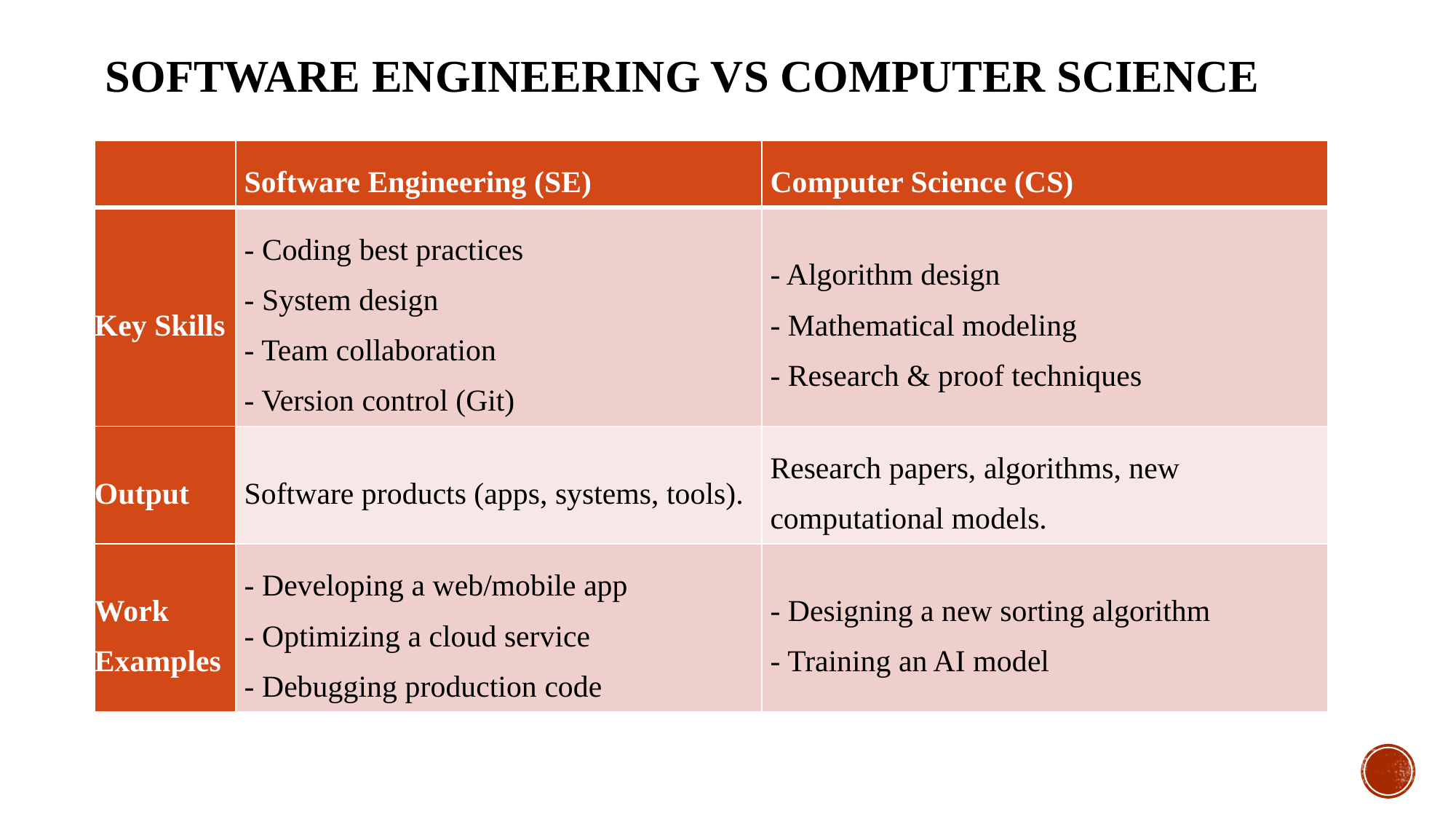

# Software Engineering Vs Computer Science
|  | Software Engineering (SE) | Computer Science (CS) |
| --- | --- | --- |
| Key Skills | - Coding best practices - System design - Team collaboration - Version control (Git) | - Algorithm design - Mathematical modeling - Research & proof techniques |
| Output | Software products (apps, systems, tools). | Research papers, algorithms, new computational models. |
| Work Examples | - Developing a web/mobile app - Optimizing a cloud service - Debugging production code | - Designing a new sorting algorithm - Training an AI model |